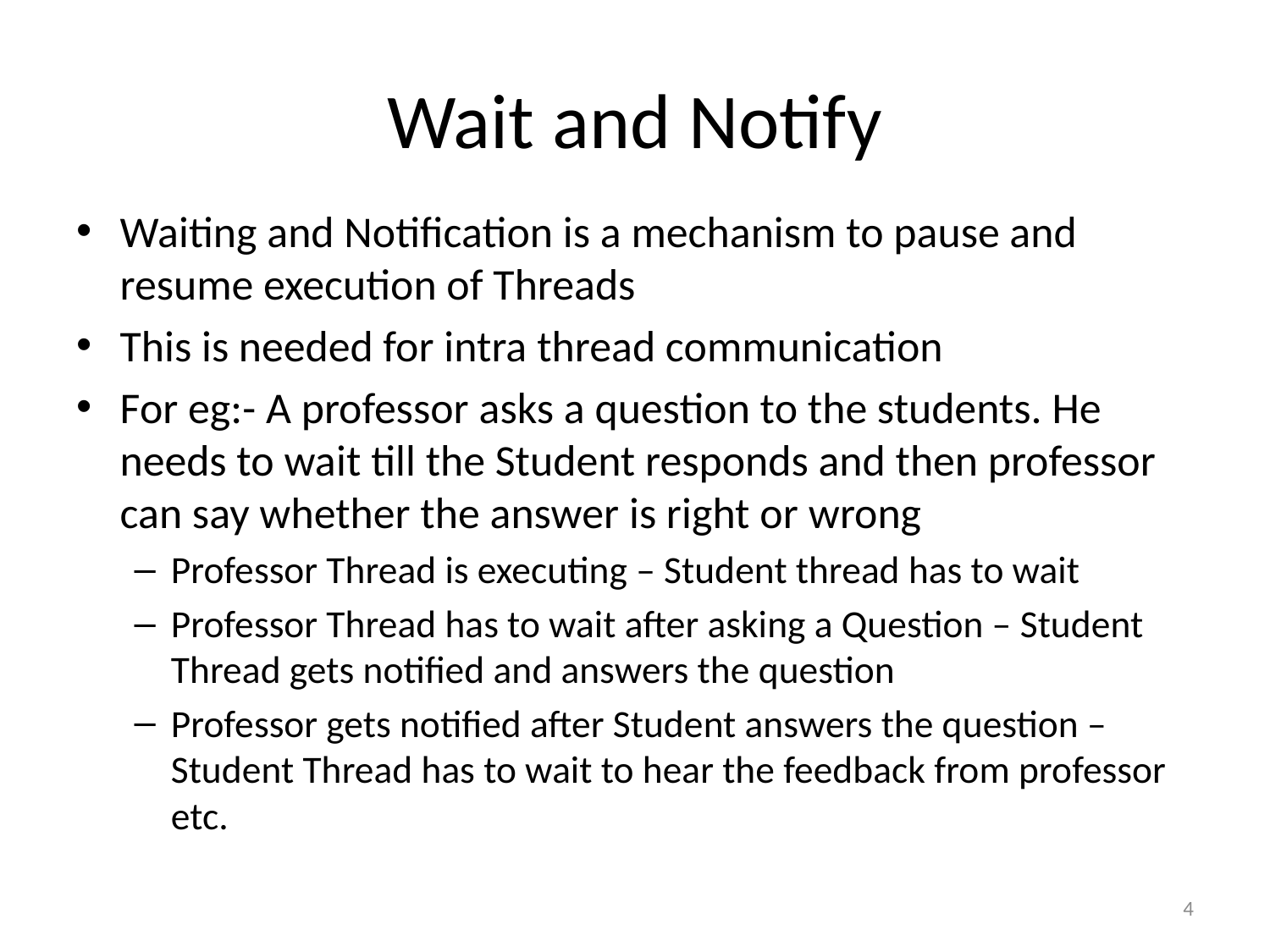

# Wait and Notify
Waiting and Notification is a mechanism to pause and resume execution of Threads
This is needed for intra thread communication
For eg:- A professor asks a question to the students. He needs to wait till the Student responds and then professor can say whether the answer is right or wrong
Professor Thread is executing – Student thread has to wait
Professor Thread has to wait after asking a Question – Student Thread gets notified and answers the question
Professor gets notified after Student answers the question – Student Thread has to wait to hear the feedback from professor etc.
4